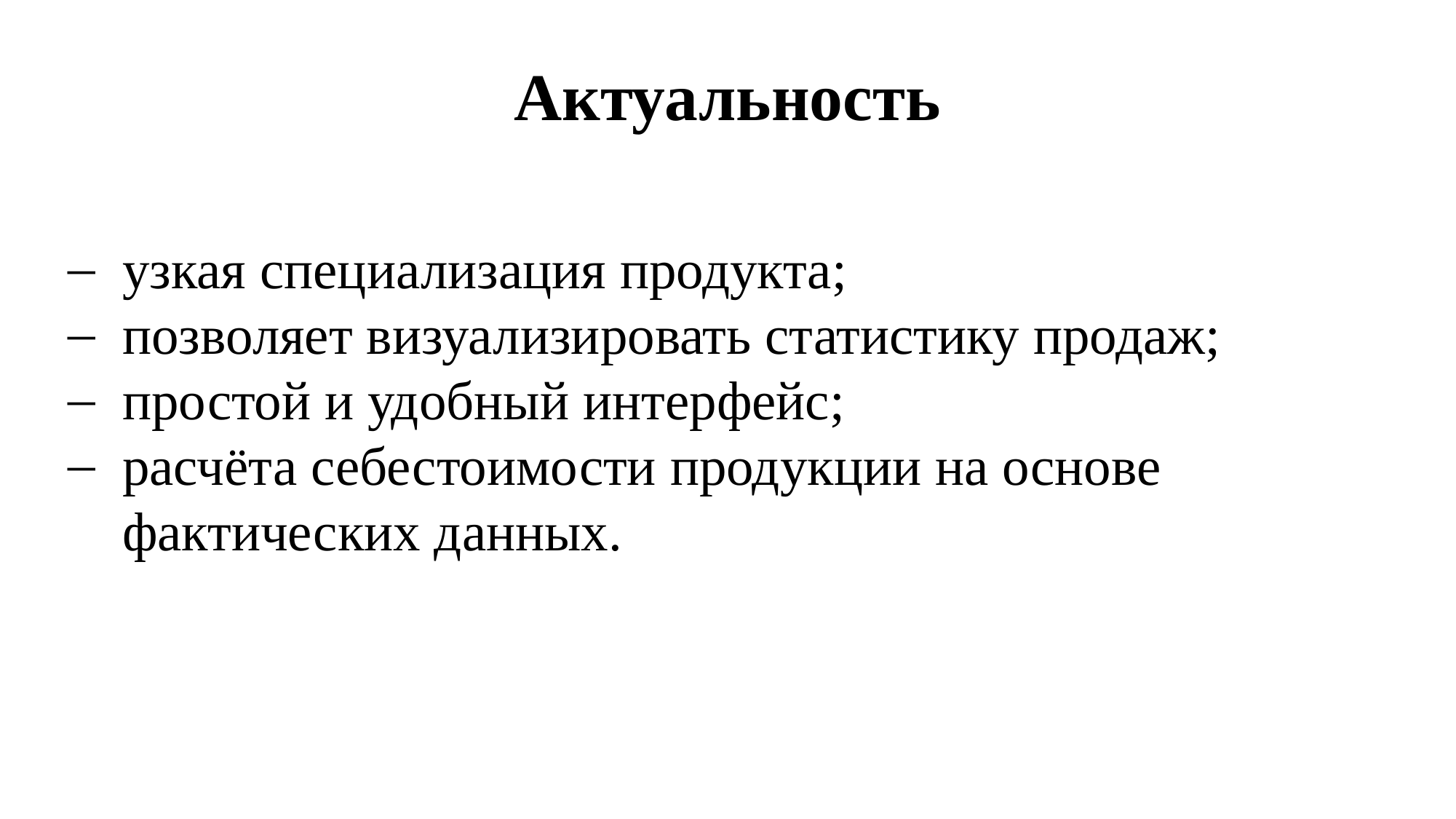

Актуальность
узкая специализация продукта;
позволяет визуализировать статистику продаж;
простой и удобный интерфейс;
расчёта себестоимости продукции на основе фактических данных.